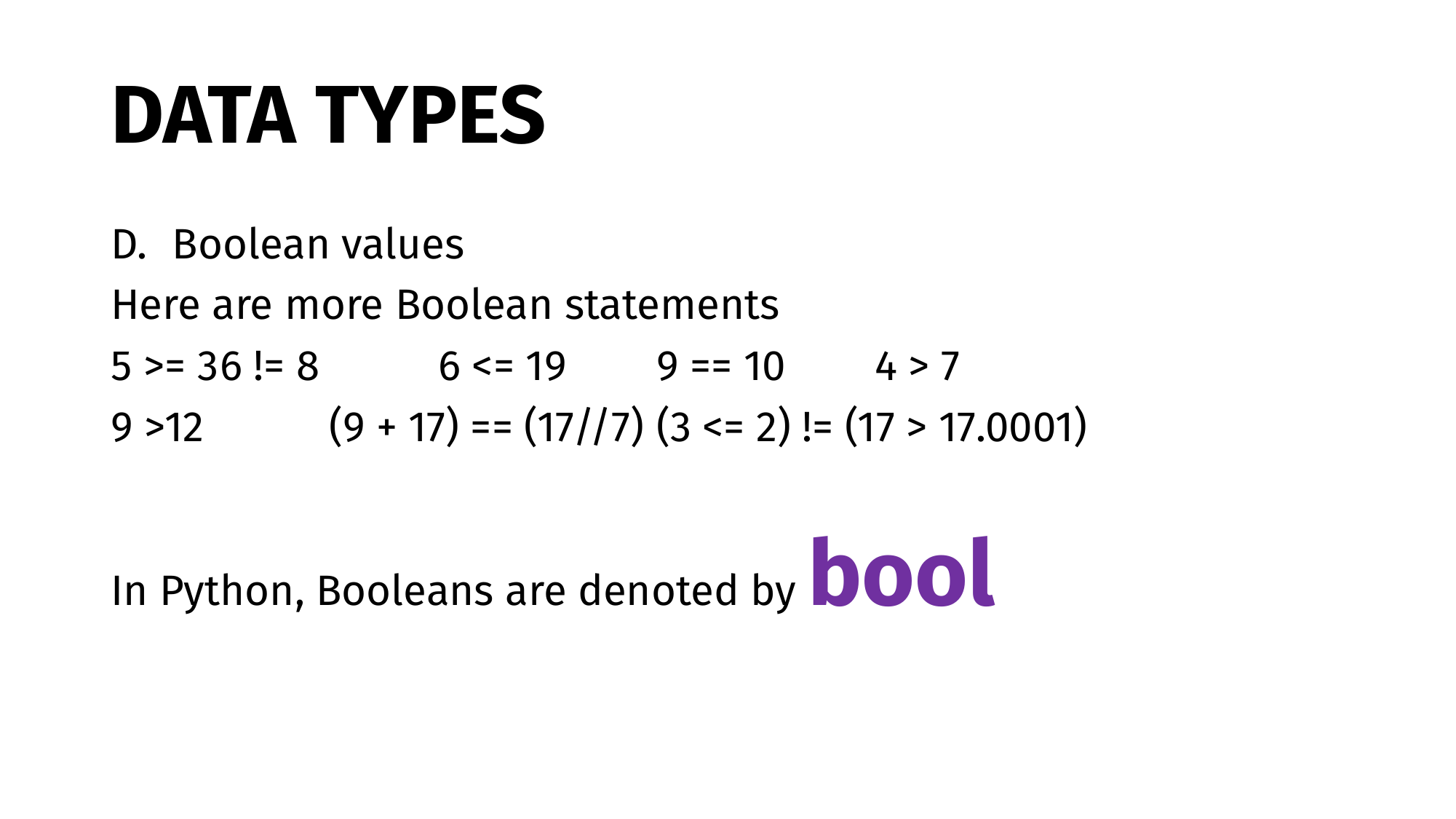

# DATA TYPES
Boolean values
Here are more Boolean statements
5 >= 3	6 != 8		6 <= 19	9 == 10	4 > 7
9 >12		(9 + 17) == (17//7)	(3 <= 2) != (17 > 17.0001)

In Python, Booleans are denoted by bool